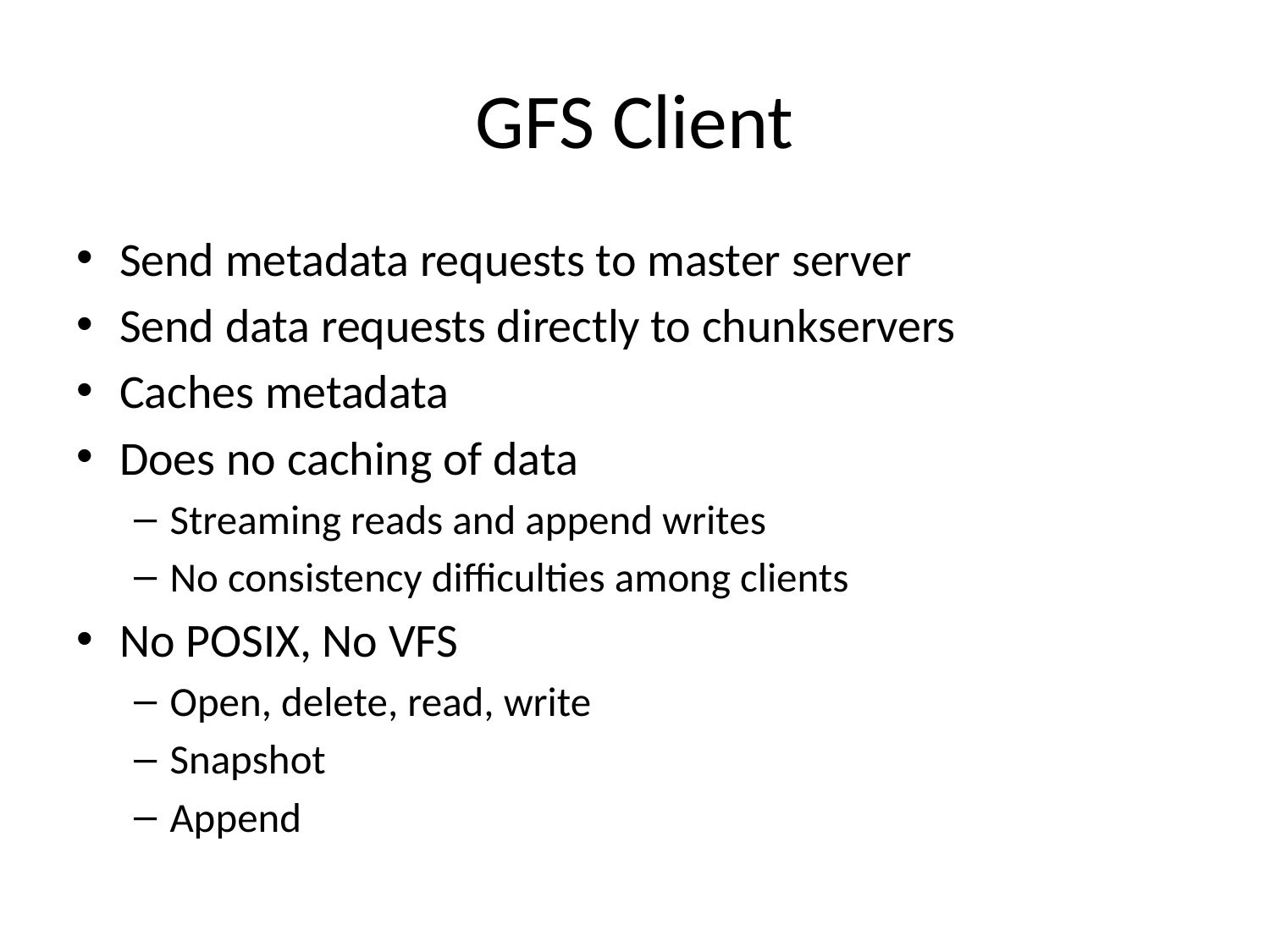

# GFS Client
Send metadata requests to master server
Send data requests directly to chunkservers
Caches metadata
Does no caching of data
Streaming reads and append writes
No consistency difficulties among clients
No POSIX, No VFS
Open, delete, read, write
Snapshot
Append